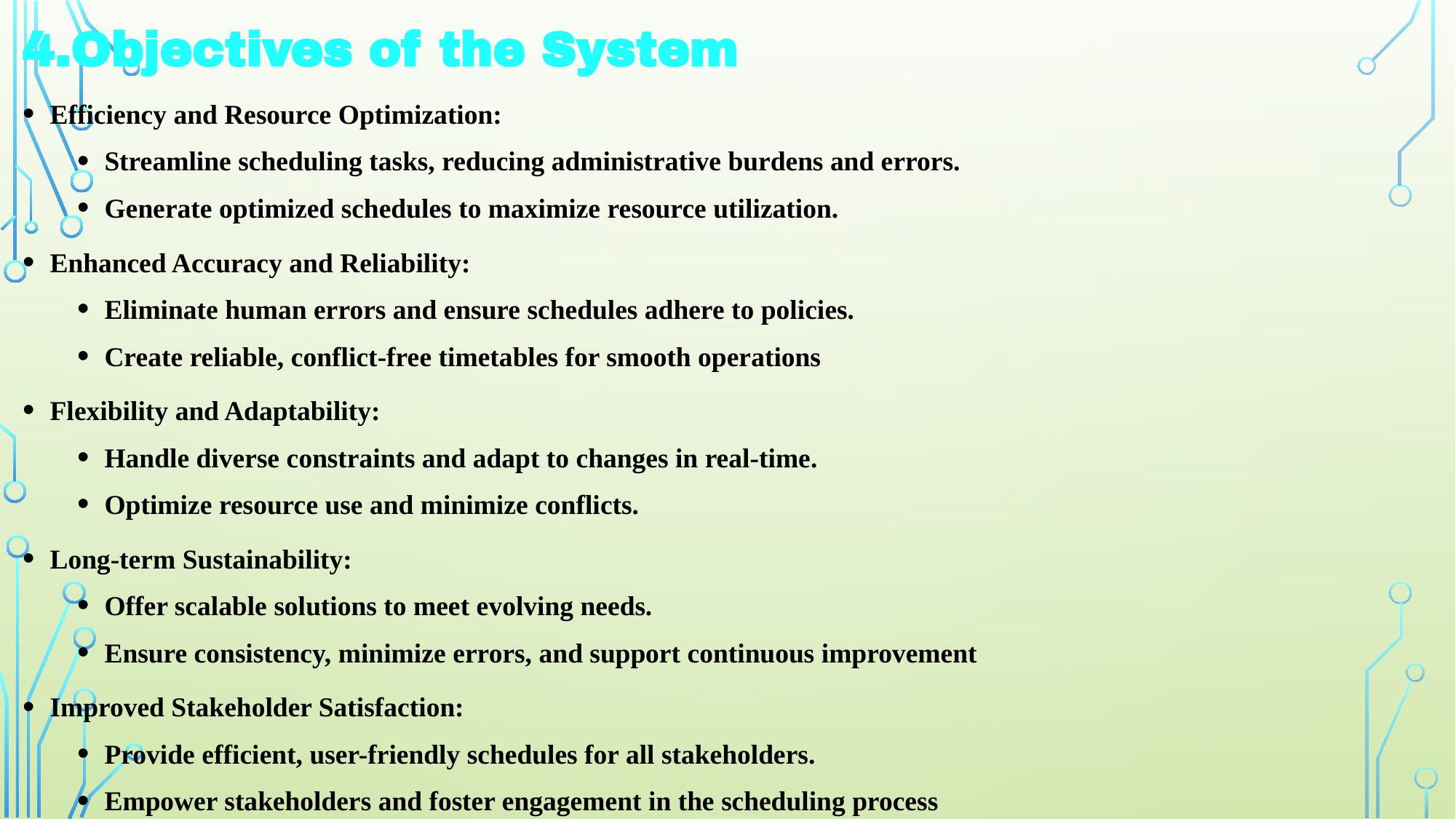

4.Objectives of the System
Efficiency and Resource Optimization:
Streamline scheduling tasks, reducing administrative burdens and errors.
Generate optimized schedules to maximize resource utilization.
Enhanced Accuracy and Reliability:
Eliminate human errors and ensure schedules adhere to policies.
Create reliable, conflict-free timetables for smooth operations
Flexibility and Adaptability:
Handle diverse constraints and adapt to changes in real-time.
Optimize resource use and minimize conflicts.
Long-term Sustainability:
Offer scalable solutions to meet evolving needs.
Ensure consistency, minimize errors, and support continuous improvement
Improved Stakeholder Satisfaction:
Provide efficient, user-friendly schedules for all stakeholders.
Empower stakeholders and foster engagement in the scheduling process